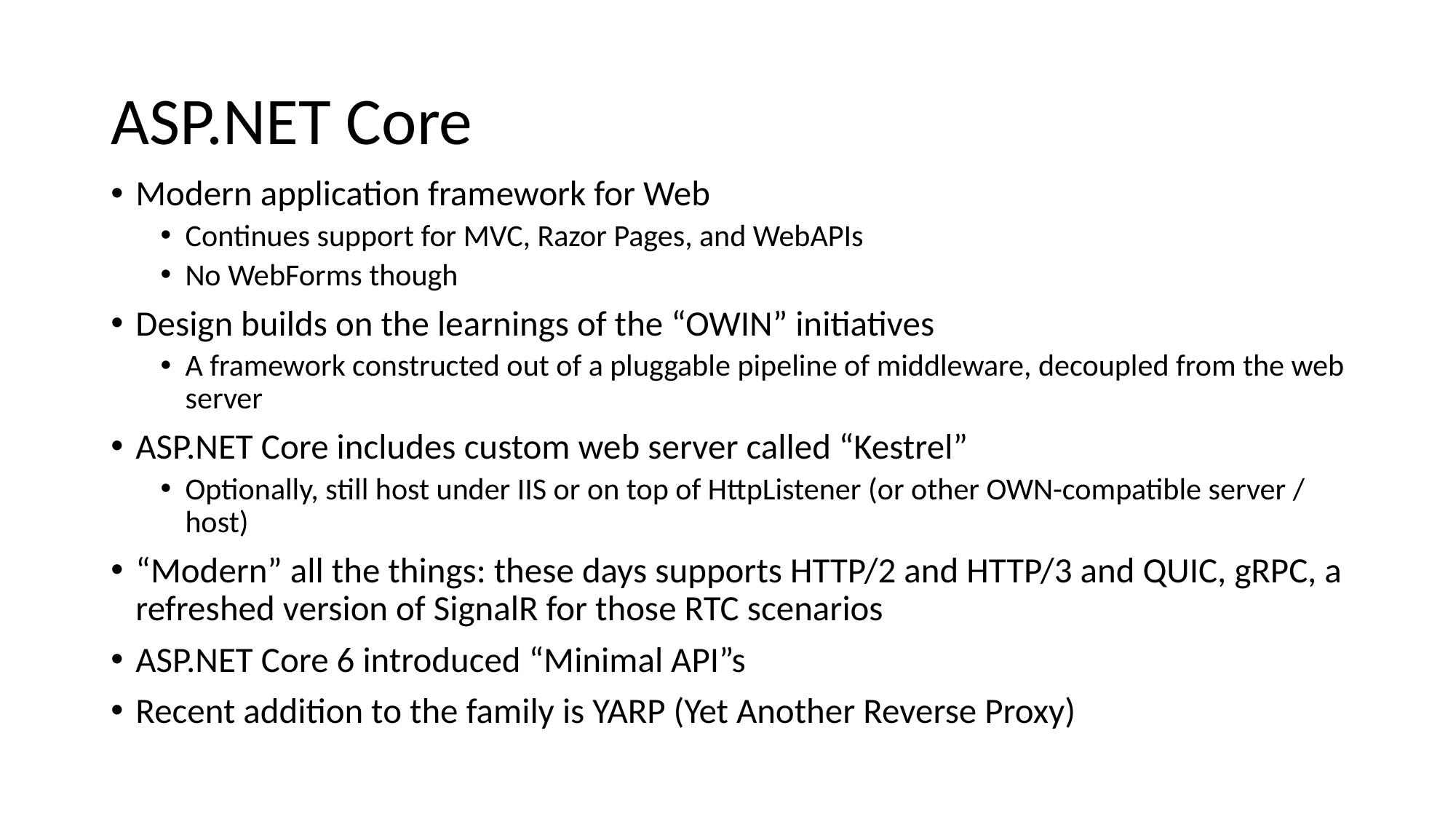

# ASP.NET Core
Modern application framework for Web
Continues support for MVC, Razor Pages, and WebAPIs
No WebForms though
Design builds on the learnings of the “OWIN” initiatives
A framework constructed out of a pluggable pipeline of middleware, decoupled from the web server
ASP.NET Core includes custom web server called “Kestrel”
Optionally, still host under IIS or on top of HttpListener (or other OWN-compatible server / host)
“Modern” all the things: these days supports HTTP/2 and HTTP/3 and QUIC, gRPC, a refreshed version of SignalR for those RTC scenarios
ASP.NET Core 6 introduced “Minimal API”s
Recent addition to the family is YARP (Yet Another Reverse Proxy)